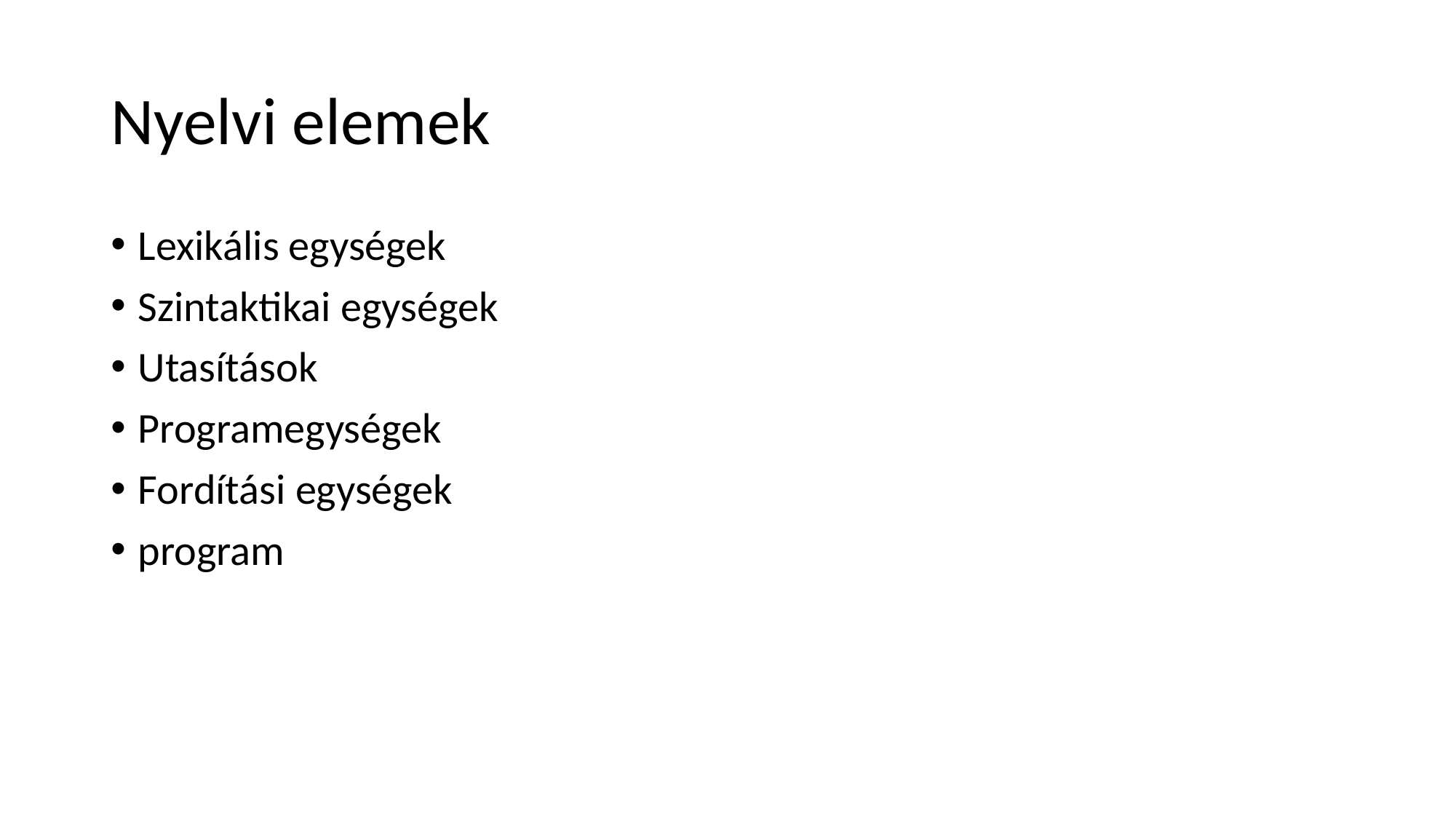

# Nyelvi elemek
Lexikális egységek
Szintaktikai egységek
Utasítások
Programegységek
Fordítási egységek
program